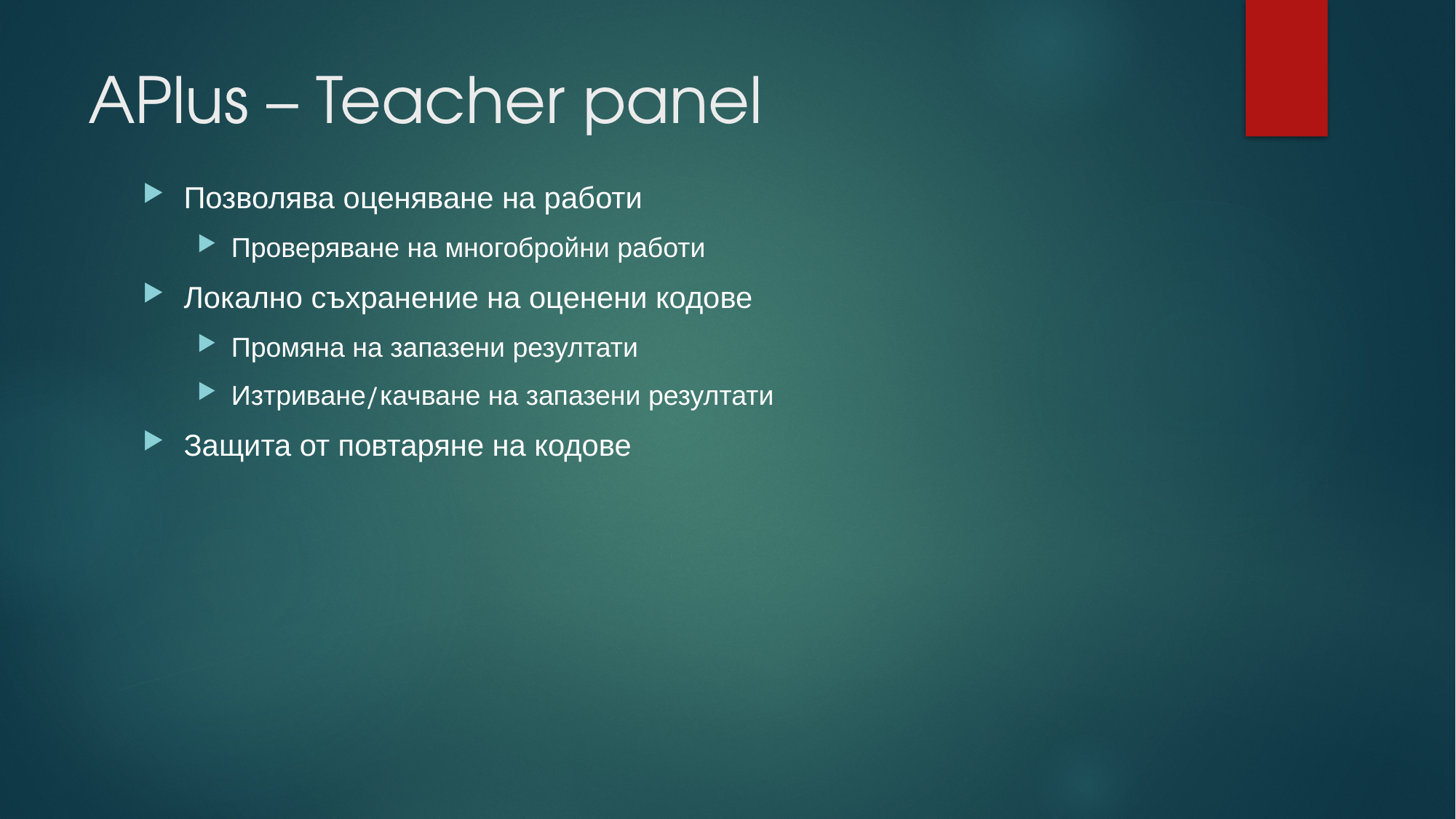

# APlus – Teacher panel
Позволява оценяване на работи
Проверяване на многобройни работи
Локално съхранение на оценени кодове
Промяна на запазени резултати
Изтриване/качване на запазени резултати
Защита от повтаряне на кодове